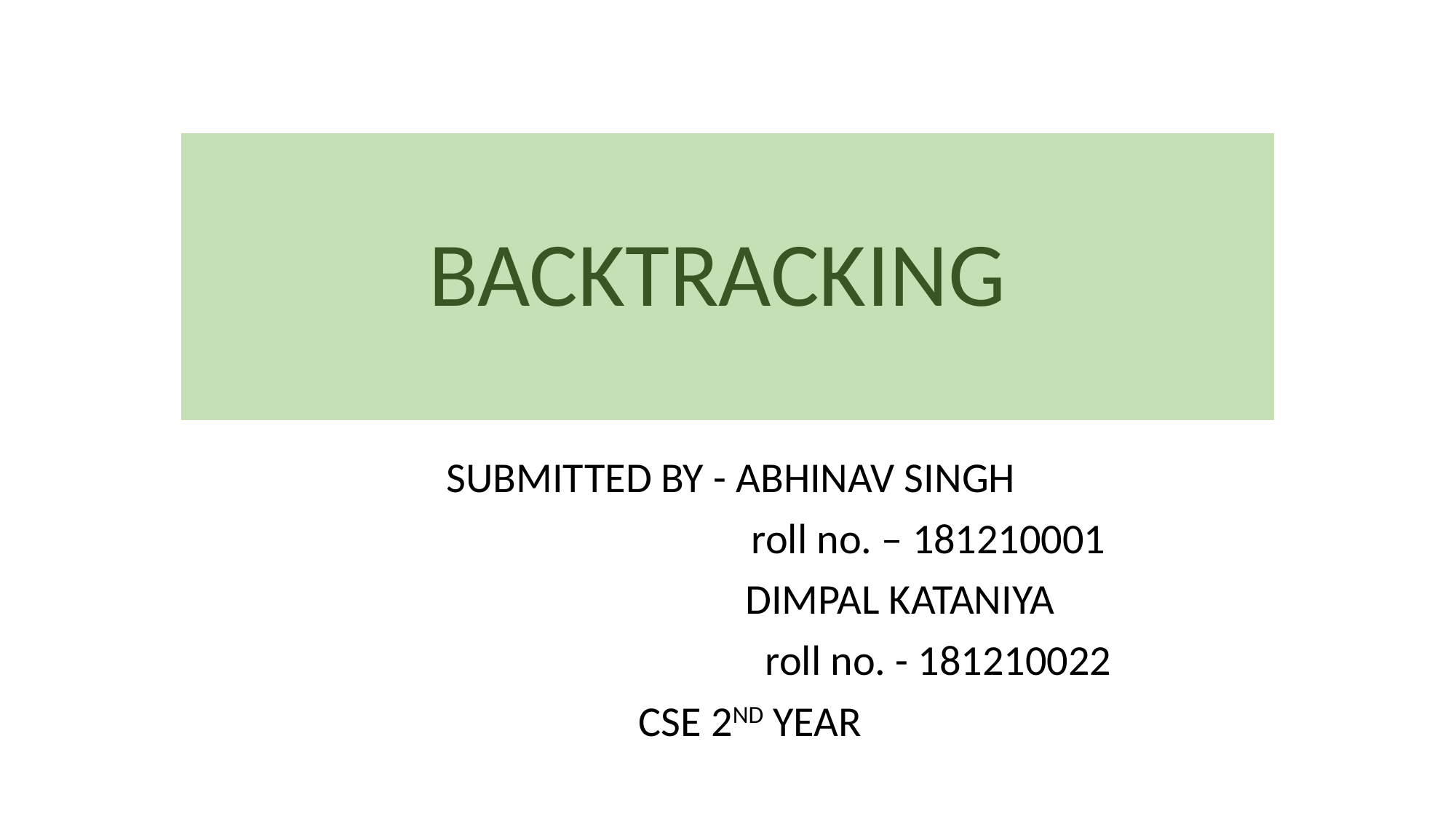

# BACKTRACKING
SUBMITTED BY - ABHINAV SINGH
                                         roll no. – 181210001
                                   DIMPAL KATANIYA
                                           roll no. - 181210022
       CSE 2ND YEAR